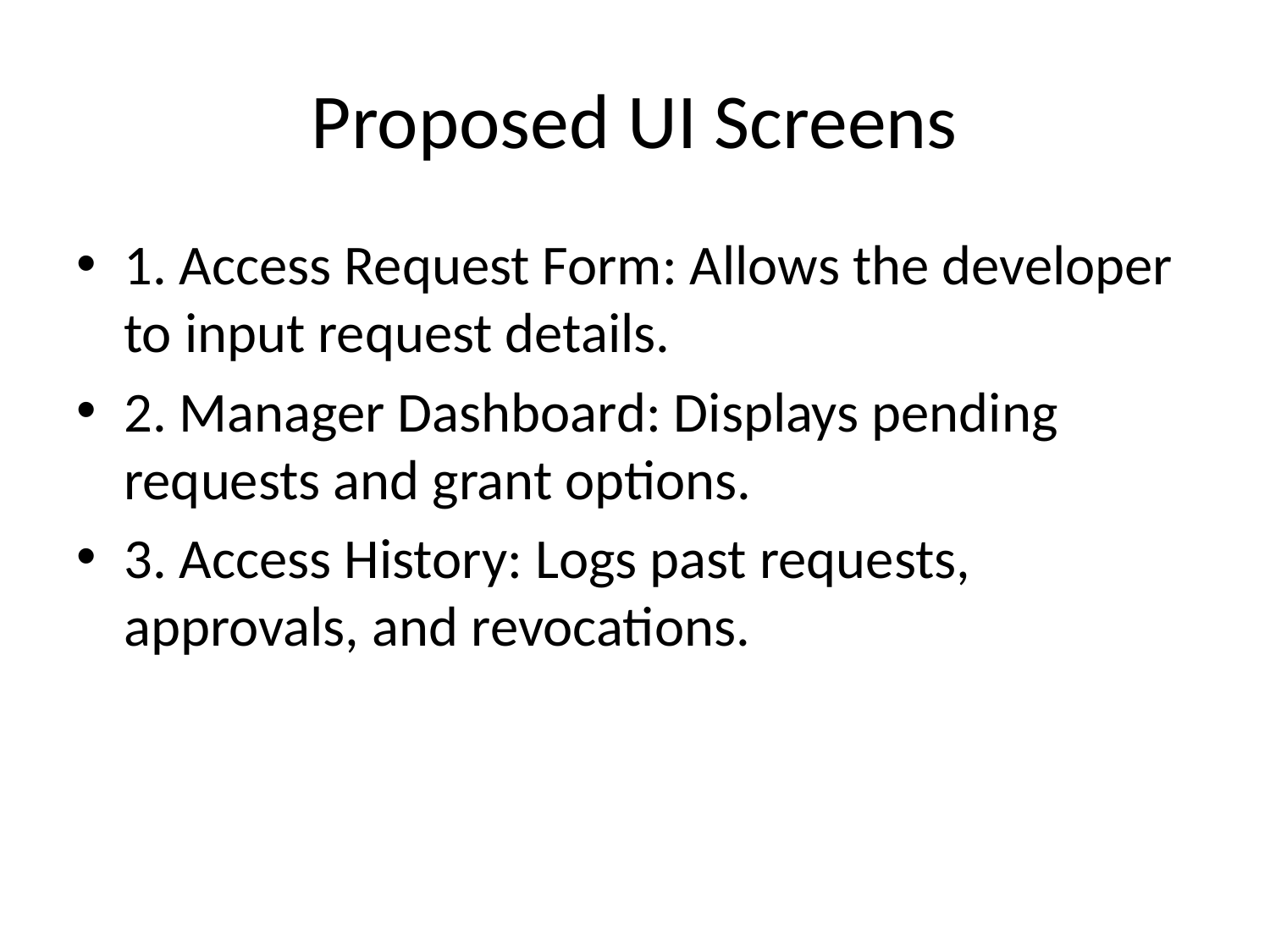

# Proposed UI Screens
1. Access Request Form: Allows the developer to input request details.
2. Manager Dashboard: Displays pending requests and grant options.
3. Access History: Logs past requests, approvals, and revocations.